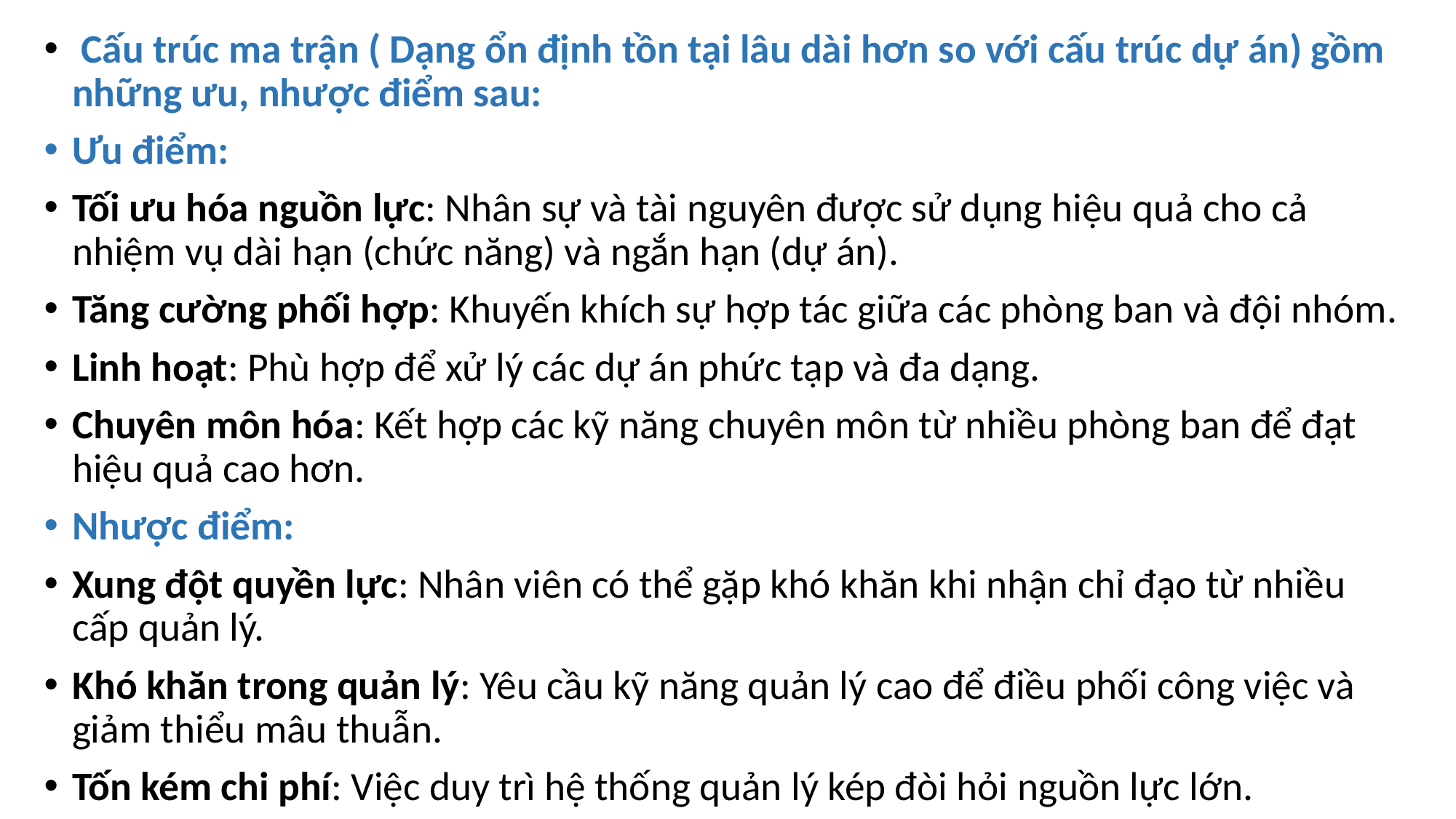

#
 Cấu trúc ma trận ( Dạng ổn định tồn tại lâu dài hơn so với cấu trúc dự án) gồm những ưu, nhược điểm sau:
Ưu điểm:
Tối ưu hóa nguồn lực: Nhân sự và tài nguyên được sử dụng hiệu quả cho cả nhiệm vụ dài hạn (chức năng) và ngắn hạn (dự án).
Tăng cường phối hợp: Khuyến khích sự hợp tác giữa các phòng ban và đội nhóm.
Linh hoạt: Phù hợp để xử lý các dự án phức tạp và đa dạng.
Chuyên môn hóa: Kết hợp các kỹ năng chuyên môn từ nhiều phòng ban để đạt hiệu quả cao hơn.
Nhược điểm:
Xung đột quyền lực: Nhân viên có thể gặp khó khăn khi nhận chỉ đạo từ nhiều cấp quản lý.
Khó khăn trong quản lý: Yêu cầu kỹ năng quản lý cao để điều phối công việc và giảm thiểu mâu thuẫn.
Tốn kém chi phí: Việc duy trì hệ thống quản lý kép đòi hỏi nguồn lực lớn.